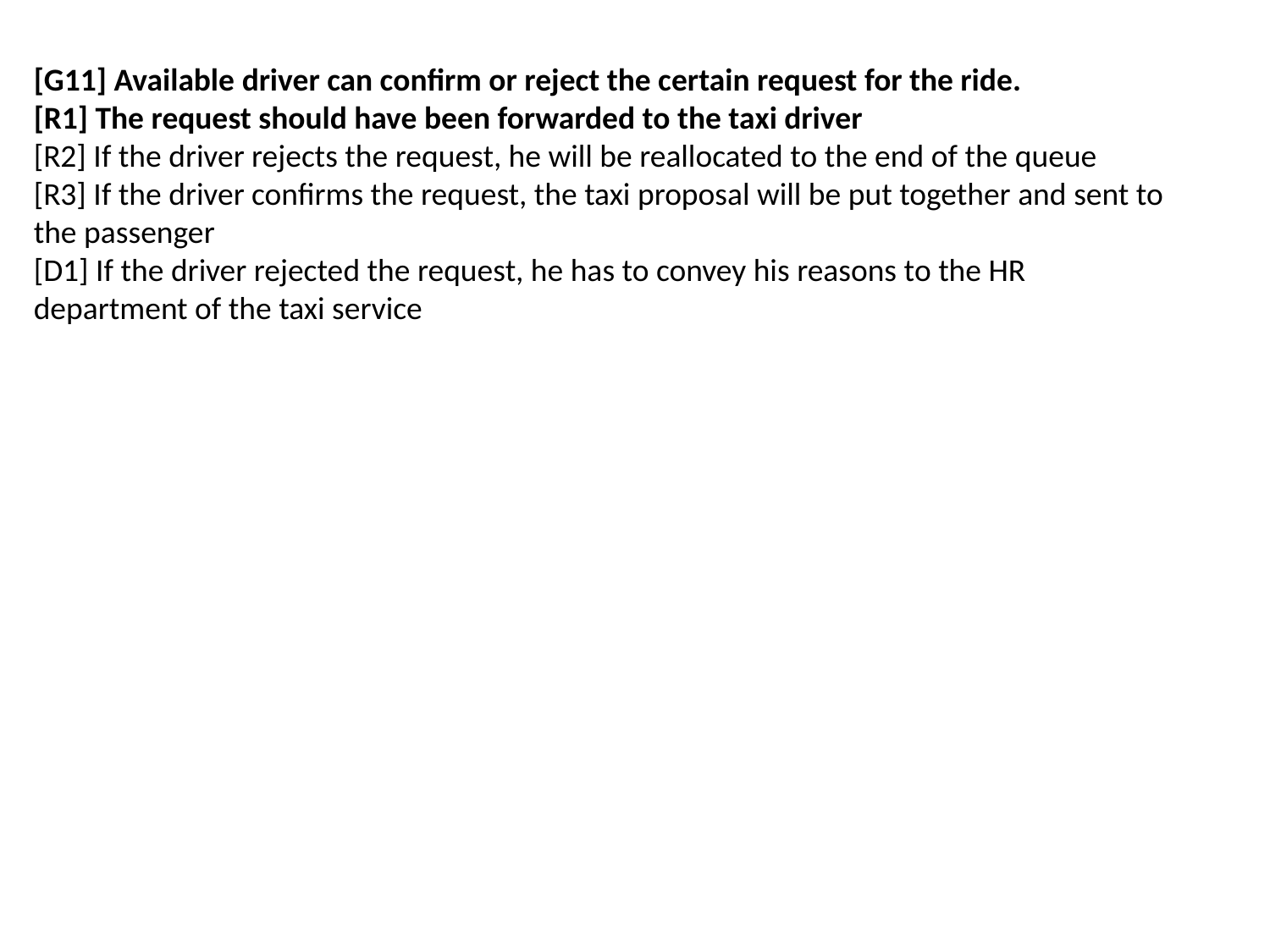

[G11] Available driver can confirm or reject the certain request for the ride.
[R1] The request should have been forwarded to the taxi driver
[R2] If the driver rejects the request, he will be reallocated to the end of the queue
[R3] If the driver confirms the request, the taxi proposal will be put together and sent to
the passenger
[D1] If the driver rejected the request, he has to convey his reasons to the HR
department of the taxi service